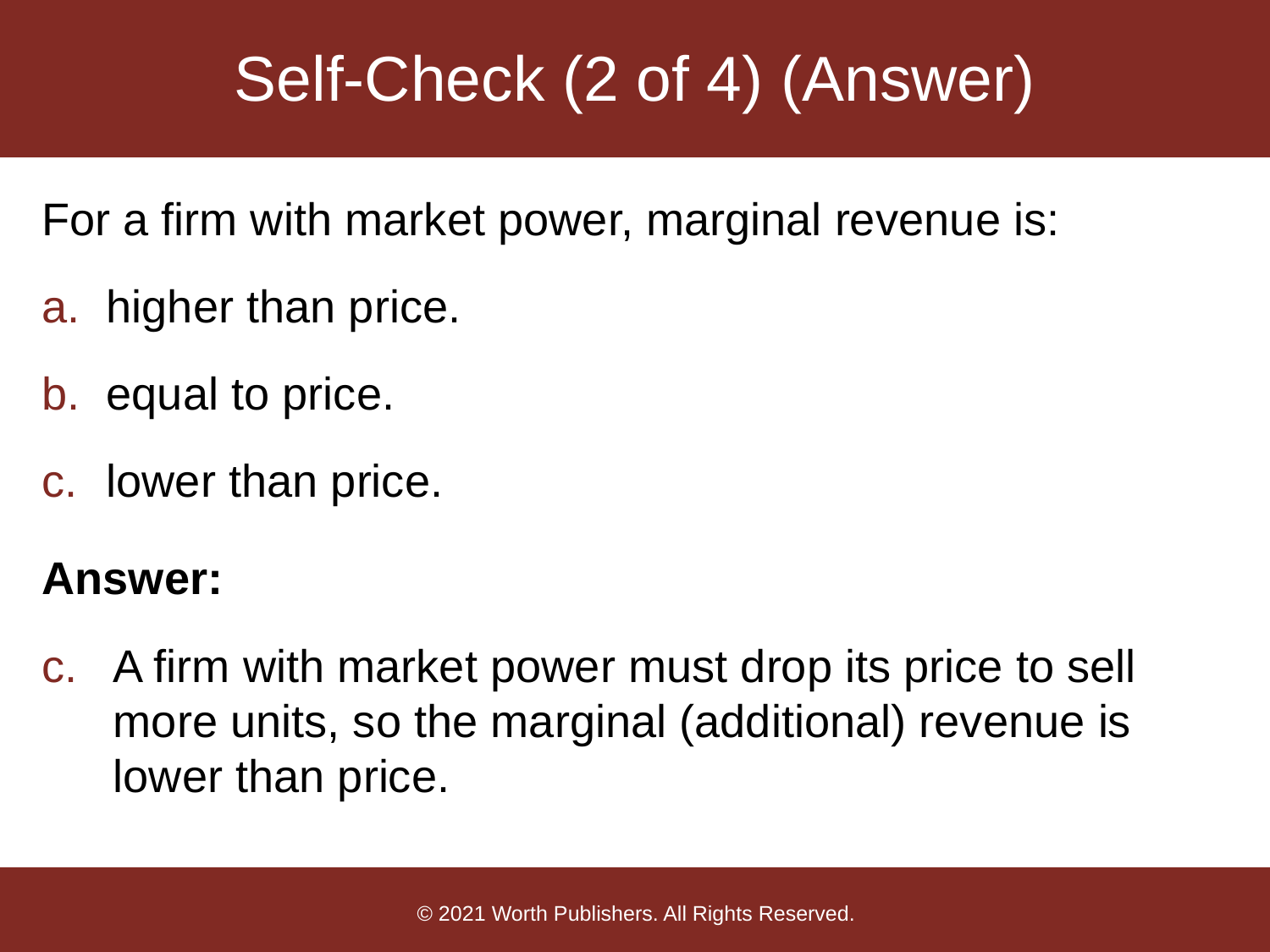

# Self-Check (2 of 4) (Answer)
For a firm with market power, marginal revenue is:
higher than price.
equal to price.
lower than price.
Answer:
A firm with market power must drop its price to sell more units, so the marginal (additional) revenue is lower than price.